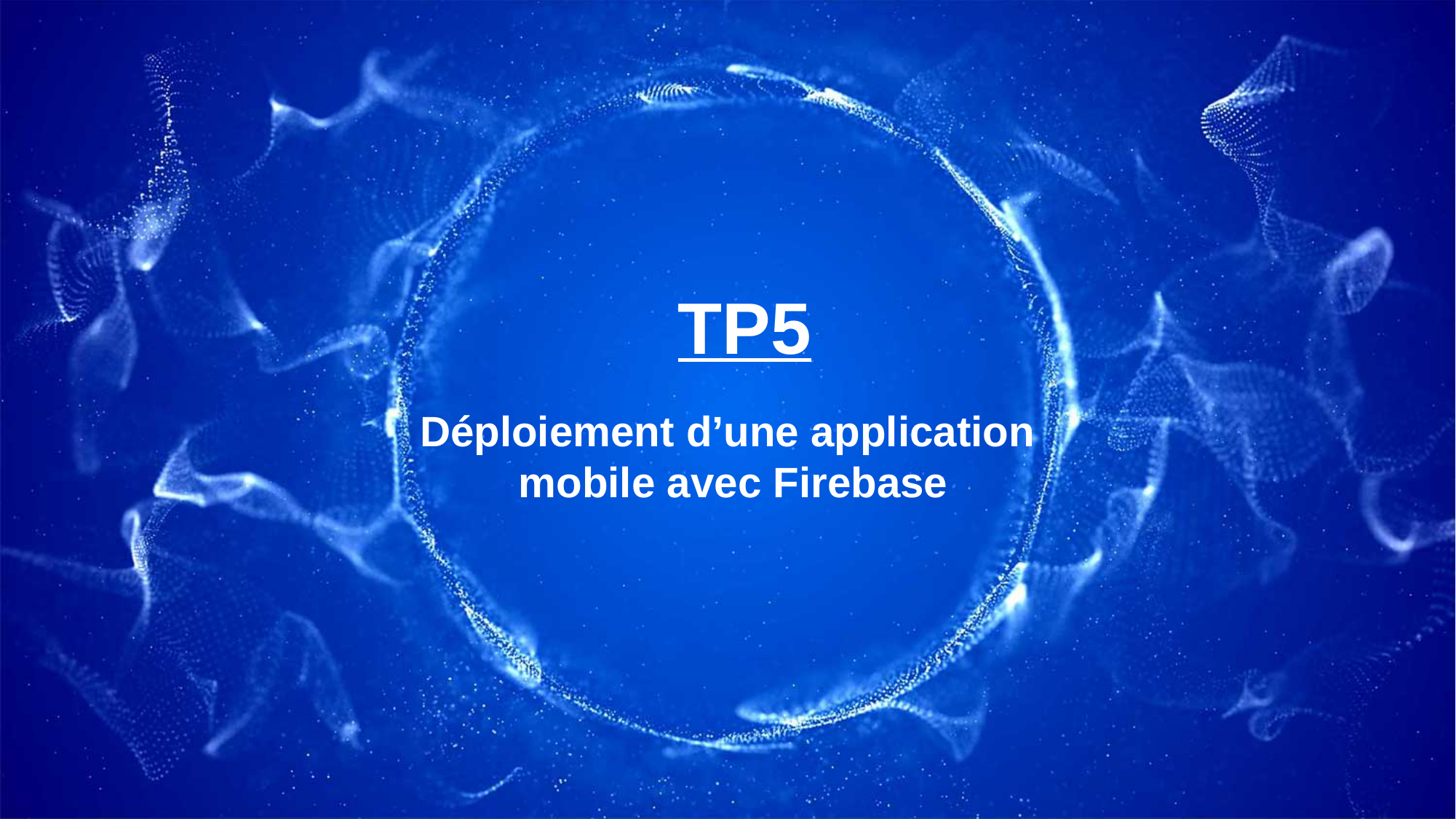

TP5
Déploiement d’une application
 mobile avec Firebase